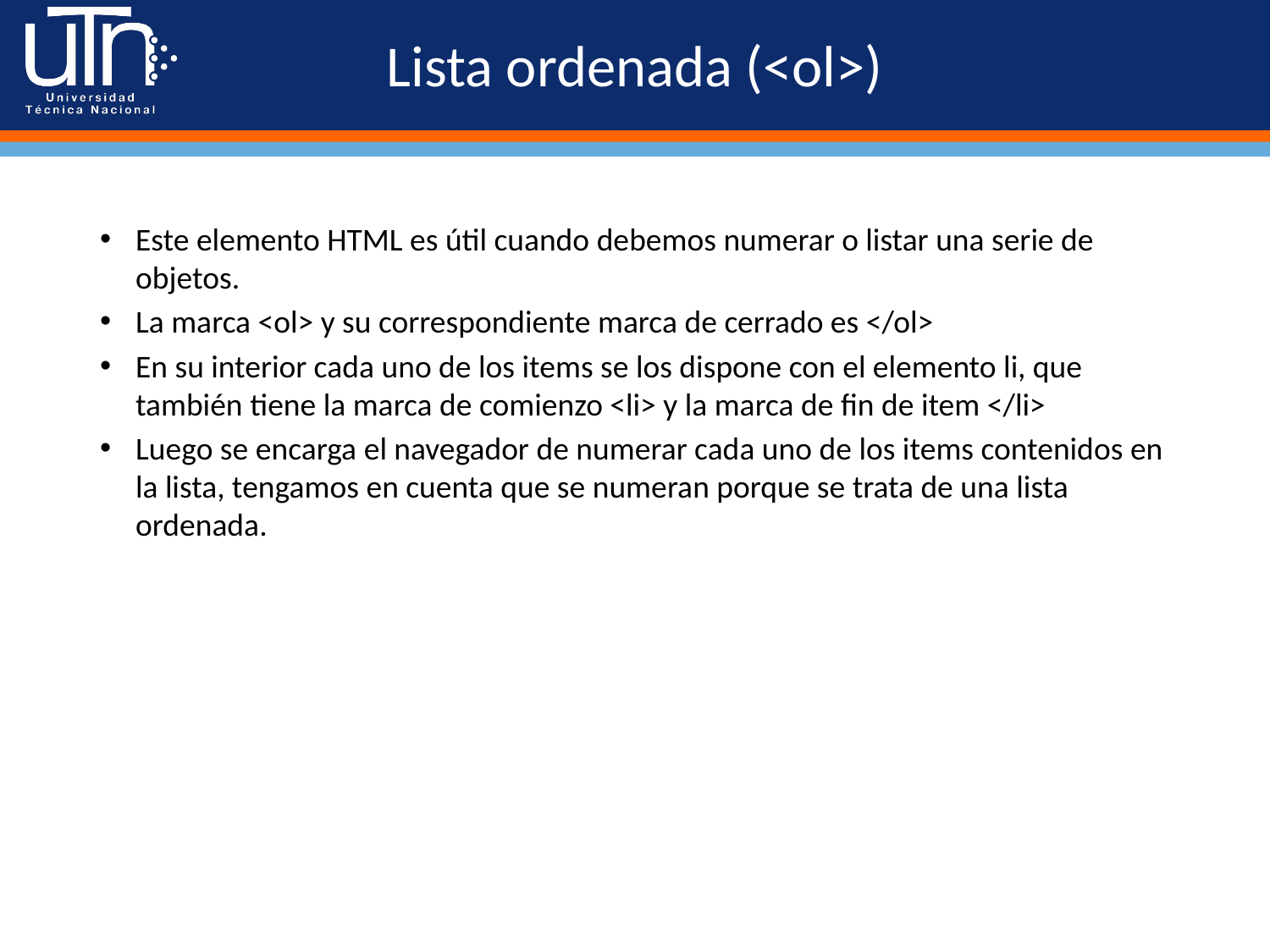

# Lista ordenada (<ol>)

Este elemento HTML es útil cuando debemos numerar o listar una serie de objetos.
La marca <ol> y su correspondiente marca de cerrado es </ol>
En su interior cada uno de los items se los dispone con el elemento li, que también tiene la marca de comienzo <li> y la marca de fin de item </li>
Luego se encarga el navegador de numerar cada uno de los items contenidos en la lista, tengamos en cuenta que se numeran porque se trata de una lista ordenada.